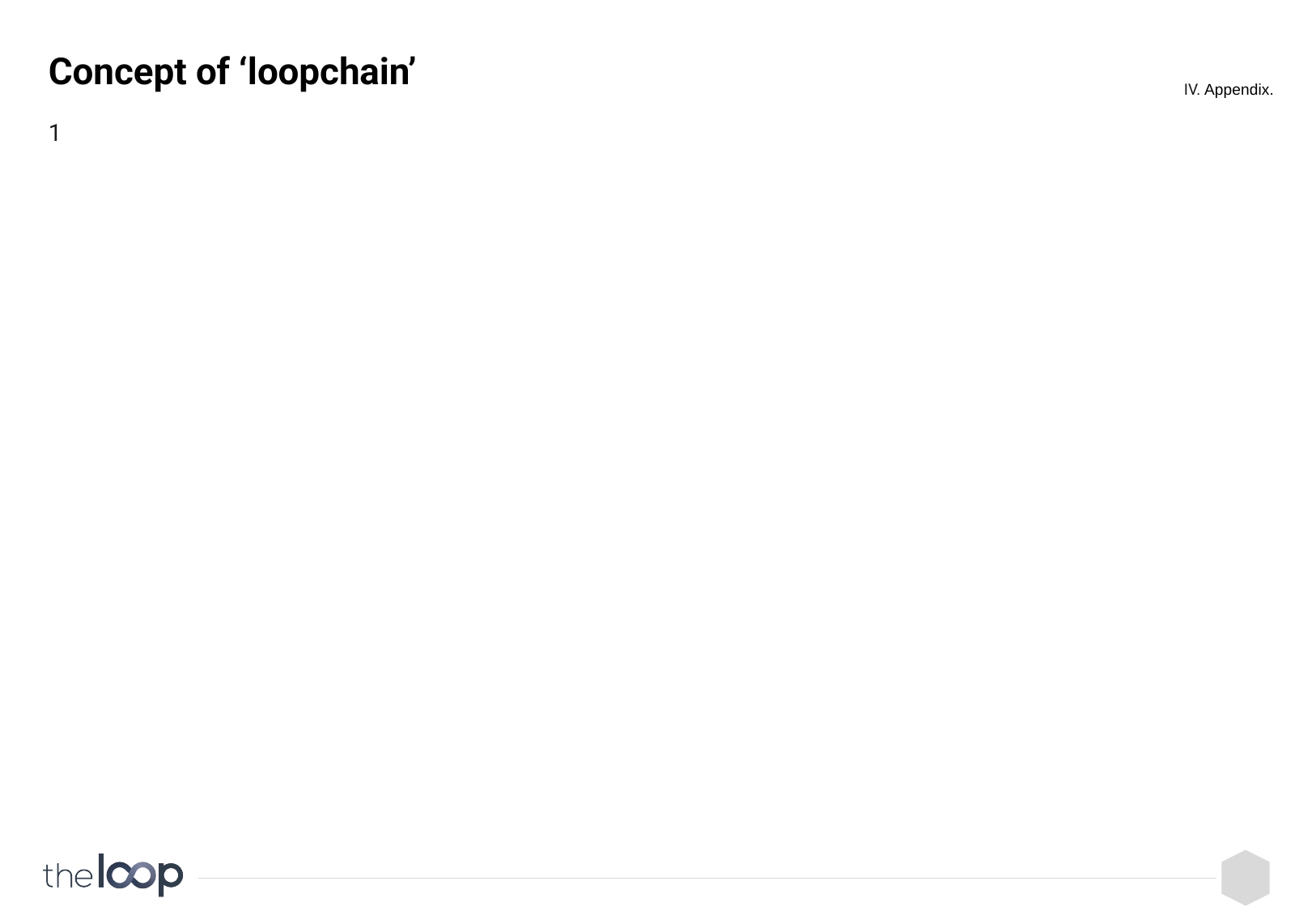

# Concept of ‘loopchain’
IV. Appendix.
1